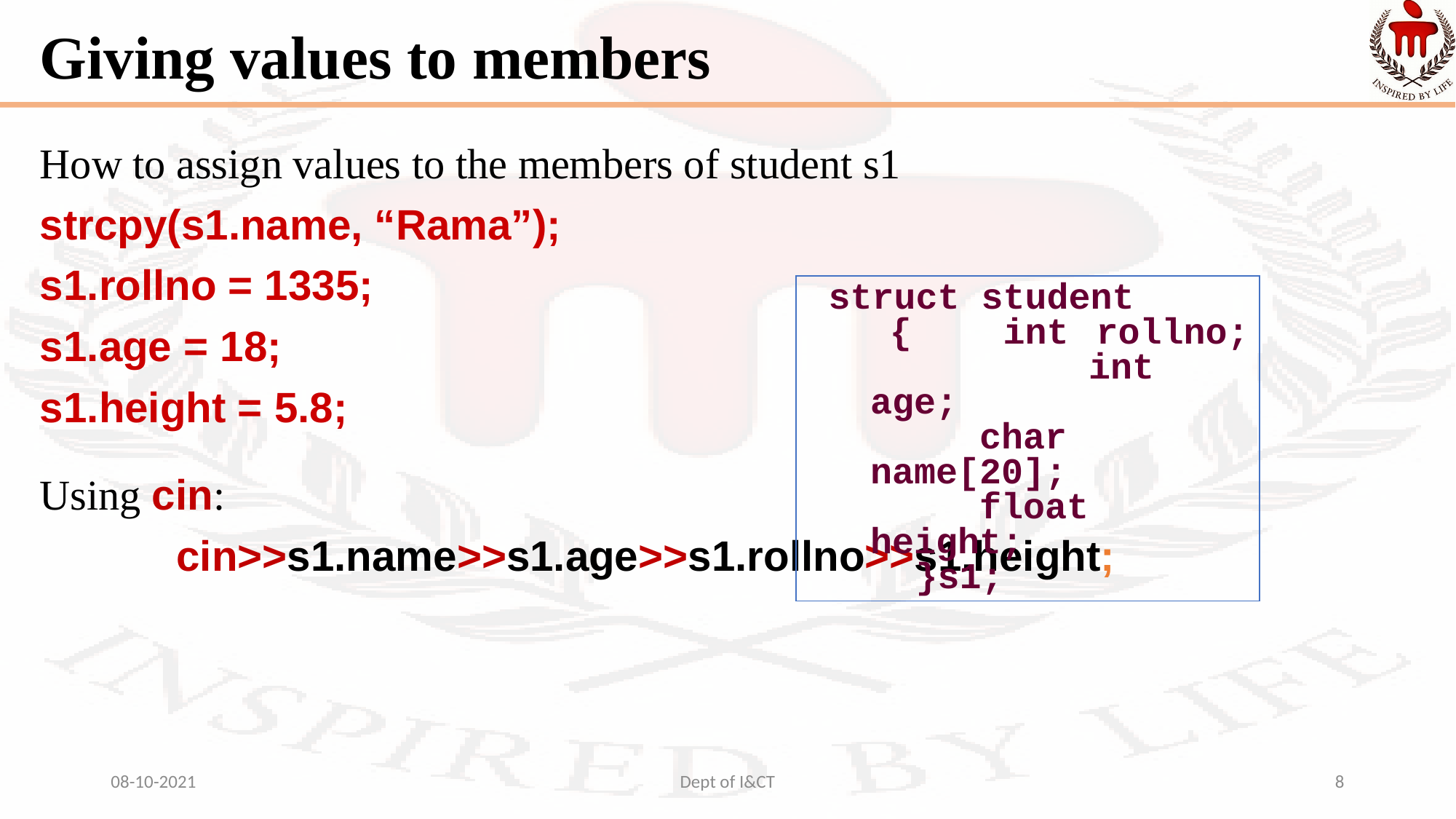

# Giving values to members
How to assign values to the members of student s1
strcpy(s1.name, “Rama”);
s1.rollno = 1335;
s1.age = 18;
s1.height = 5.8;

Using cin:
		cin>>s1.name>>s1.age>>s1.rollno>>s1.height;
 struct student
   { 	int rollno;		int age;
		char name[20];
		float height;
}s1;
08-10-2021
Dept of I&CT
8